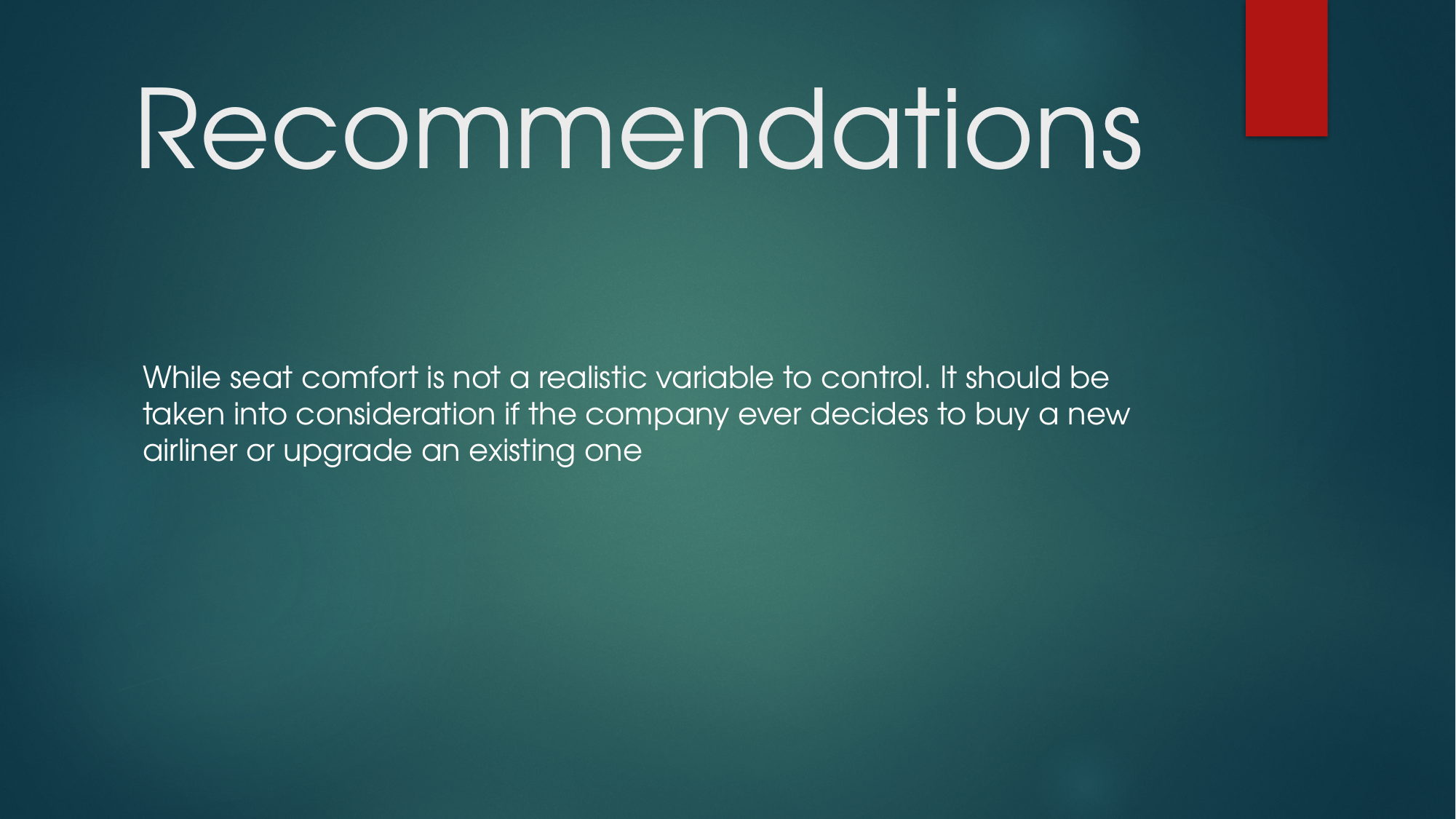

# Recommendations
While seat comfort is not a realistic variable to control. It should be taken into consideration if the company ever decides to buy a new airliner or upgrade an existing one